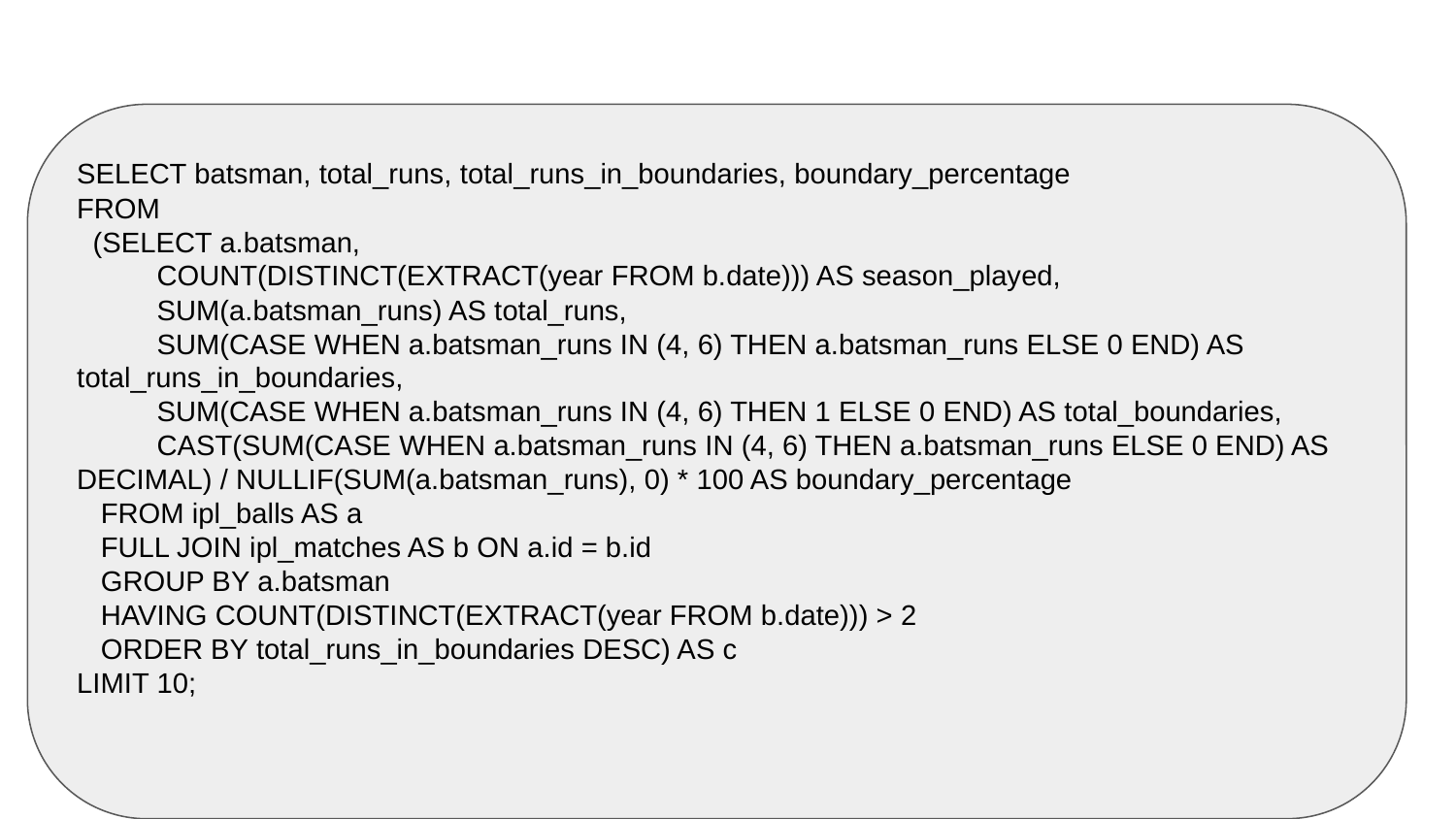

SELECT batsman, total_runs, total_runs_in_boundaries, boundary_percentage
FROM
  (SELECT a.batsman,
          COUNT(DISTINCT(EXTRACT(year FROM b.date))) AS season_played,
          SUM(a.batsman_runs) AS total_runs,
          SUM(CASE WHEN a.batsman_runs IN (4, 6) THEN a.batsman_runs ELSE 0 END) AS total_runs_in_boundaries,
          SUM(CASE WHEN a.batsman_runs IN (4, 6) THEN 1 ELSE 0 END) AS total_boundaries,
          CAST(SUM(CASE WHEN a.batsman_runs IN (4, 6) THEN a.batsman_runs ELSE 0 END) AS DECIMAL) / NULLIF(SUM(a.batsman_runs), 0) * 100 AS boundary_percentage
   FROM ipl_balls AS a
   FULL JOIN ipl_matches AS b ON a.id = b.id
   GROUP BY a.batsman
   HAVING COUNT(DISTINCT(EXTRACT(year FROM b.date))) > 2
   ORDER BY total_runs_in_boundaries DESC) AS c
LIMIT 10;